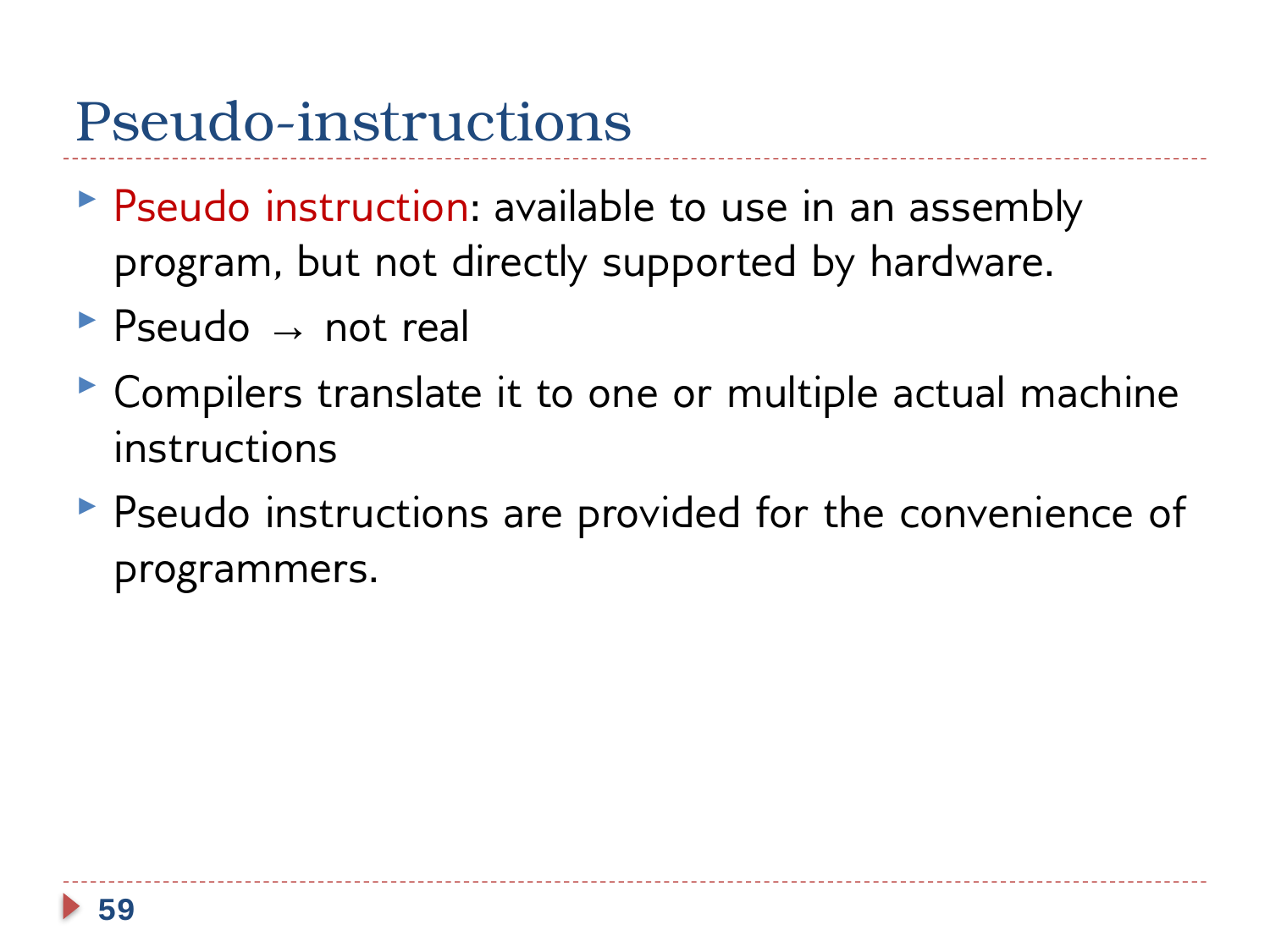

# Pseudo-instructions
Pseudo instruction: available to use in an assembly program, but not directly supported by hardware.
Pseudo → not real
Compilers translate it to one or multiple actual machine instructions
Pseudo instructions are provided for the convenience of programmers.
59